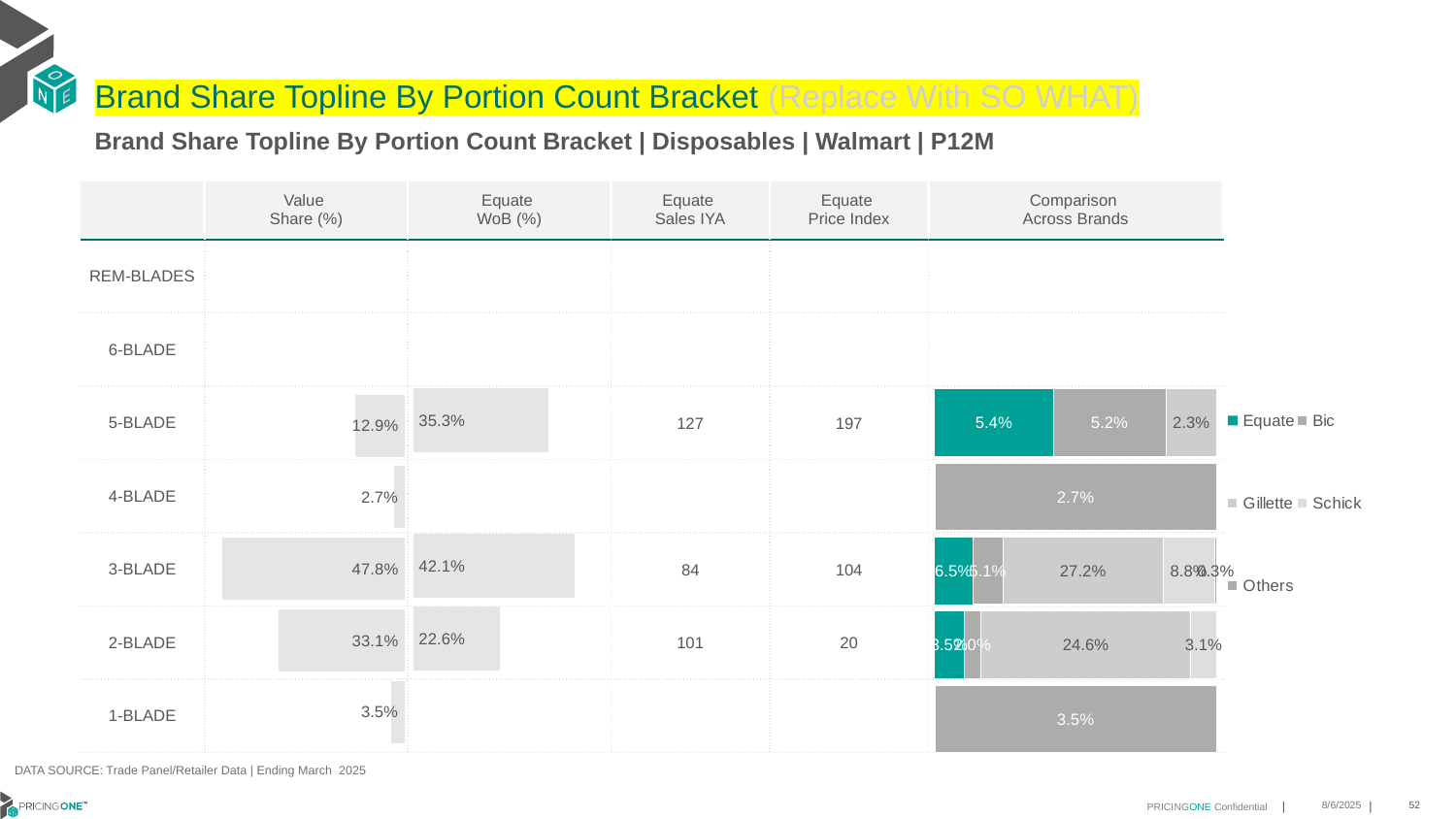

# Brand Share Topline By Portion Count Bracket (Replace With SO WHAT)
Brand Share Topline By Portion Count Bracket | Disposables | Walmart | P12M
|  | Value Share (%) | Equate WoB (%) | Equate Sales IYA | Equate Price Index | Comparison Across Brands |
| --- | --- | --- | --- | --- | --- |
| REM-BLADES |  |  |  |  |  |
| 6-BLADE |  |  |  |  |  |
| 5-BLADE |  |  | 127 | 197 |  |
| 4-BLADE |  |  |  |  |  |
| 3-BLADE |  |  | 84 | 104 |  |
| 2-BLADE |  |  | 101 | 20 |  |
| 1-BLADE |  |  |  |  |  |

### Chart

| Category | Equate | Bic | Gillette | Schick | Others |
|---|---|---|---|---|---|
| REM-BLADES | None | None | None | None | None |
| 6-BLADE | None | None | None | None | None |
| 5-BLADE | 0.0541007526290564 | 0.05154178886492434 | 0.023011684982193522 | None | None |
| 4-BLADE | None | 0.027079975378227327 | None | None | None |
| 3-BLADE | 0.06451738542745468 | 0.0511260297287717 | 0.2718239920311915 | 0.08756482293850604 | 0.0032715912791670076 |
| 2-BLADE | 0.03466390020554366 | 0.01960557048630226 | 0.24598806125149947 | 0.030518498329997153 | None |
| 1-BLADE | None | 0.03518467312329481 | None | None | None |

### Chart

| Category | Value Share |
|---|---|
|  | None |

### Chart

| Category | Brand WoB % |
|---|---|
|  | None |
DATA SOURCE: Trade Panel/Retailer Data | Ending March  2025

8/6/2025
52